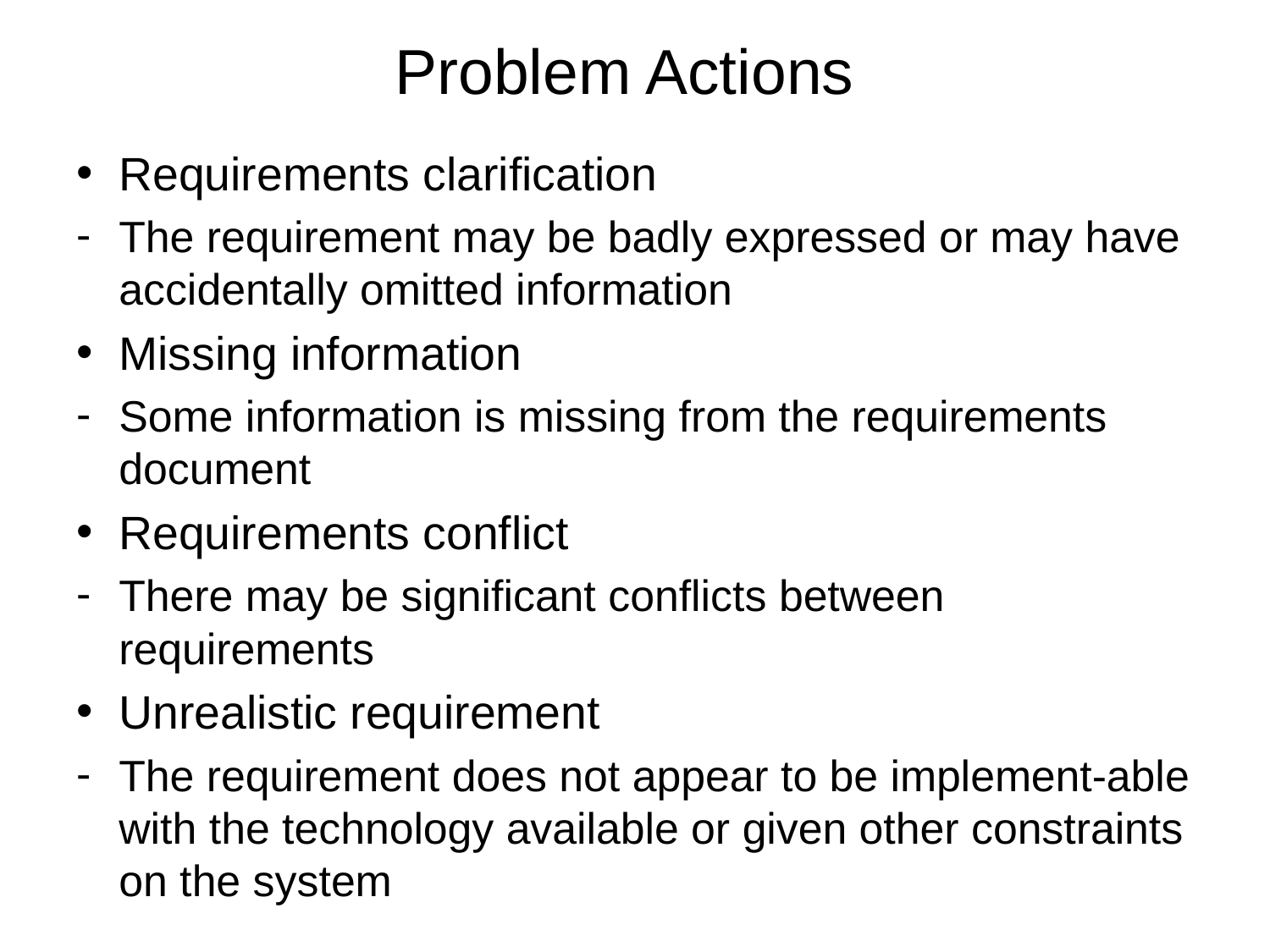

# Problem Actions
Requirements clarification
The requirement may be badly expressed or may have accidentally omitted information
Missing information
Some information is missing from the requirements document
Requirements conflict
There may be significant conflicts between requirements
Unrealistic requirement
The requirement does not appear to be implement-able with the technology available or given other constraints on the system